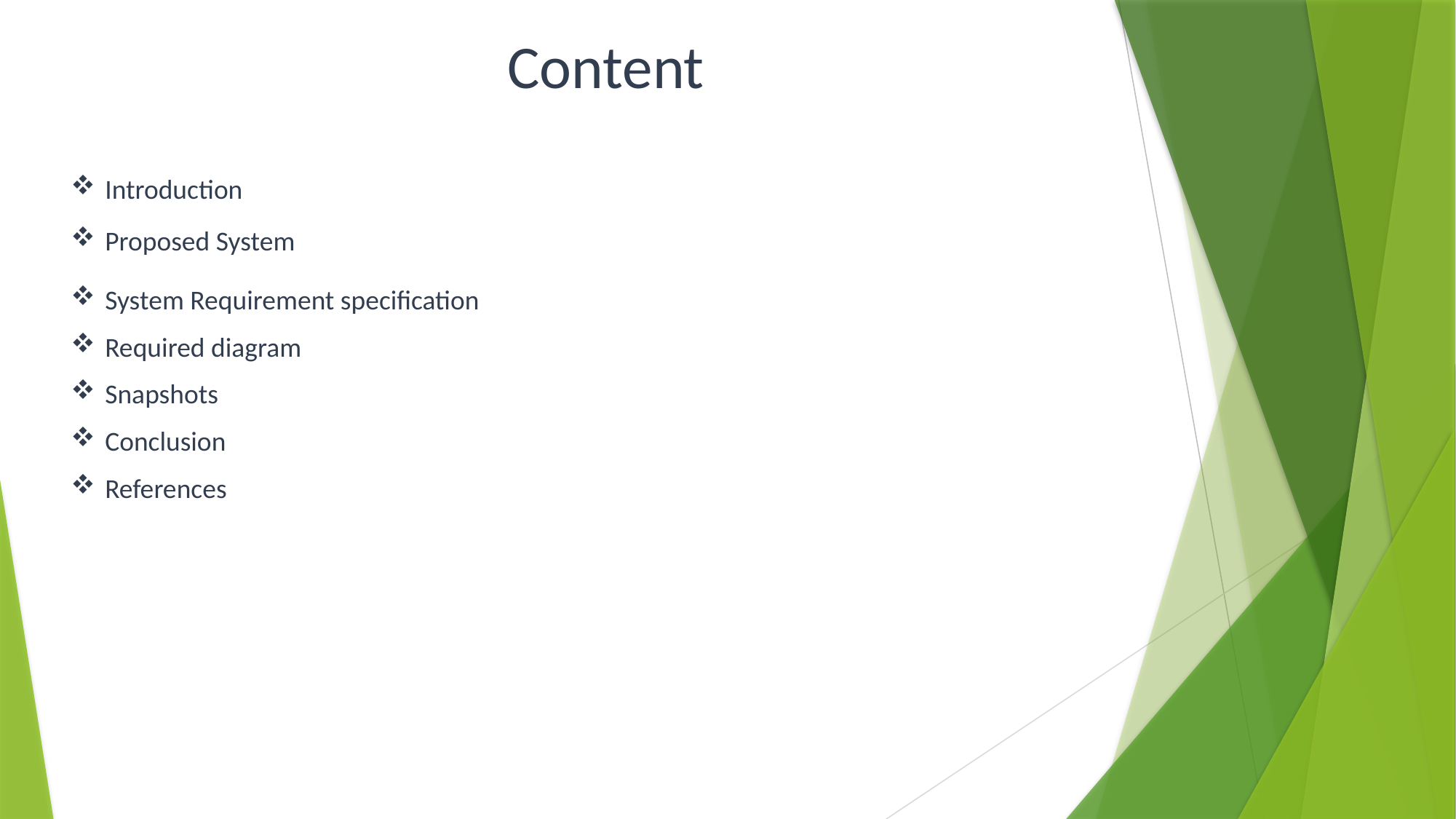

Content

Introduction
Proposed System
System Requirement specification
Required diagram
Snapshots
Conclusion
References